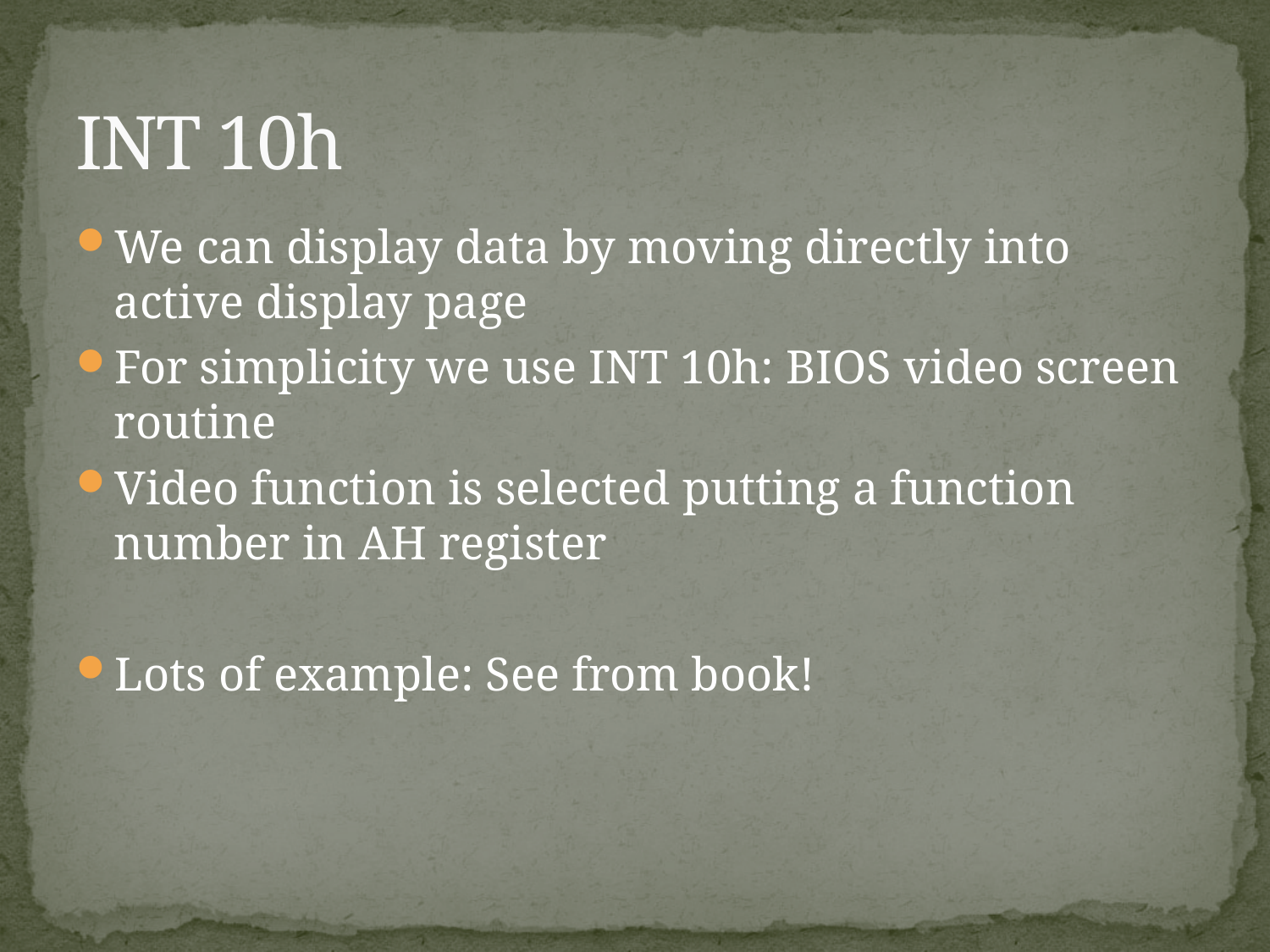

# INT 10h
We can display data by moving directly into active display page
For simplicity we use INT 10h: BIOS video screen routine
Video function is selected putting a function number in AH register

Lots of example: See from book!